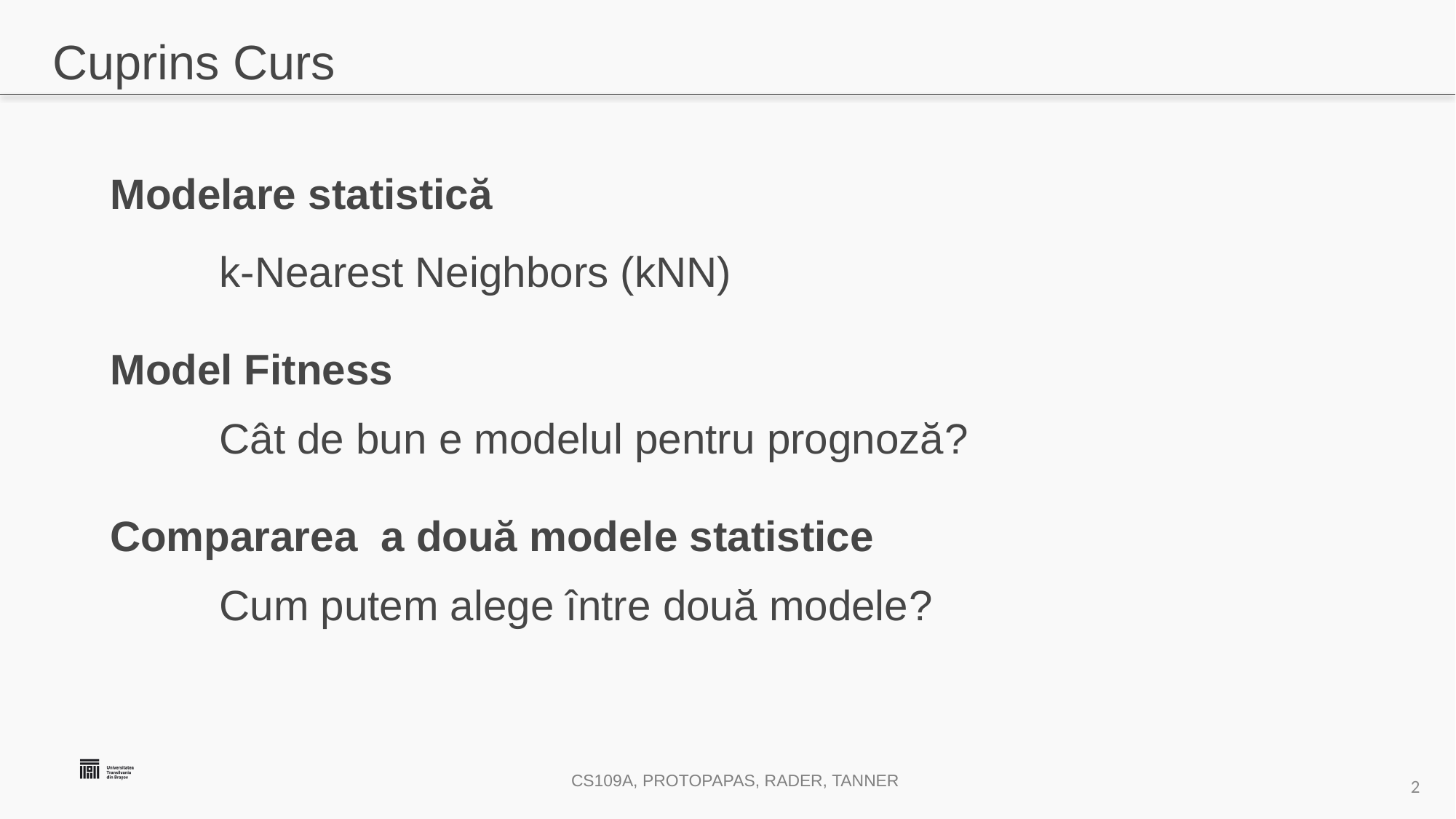

# Cuprins Curs
Modelare statistică
	k-Nearest Neighbors (kNN)
Model Fitness
	Cât de bun e modelul pentru prognoză?
Compararea  a două modele statistice
	Cum putem alege între două modele?

2